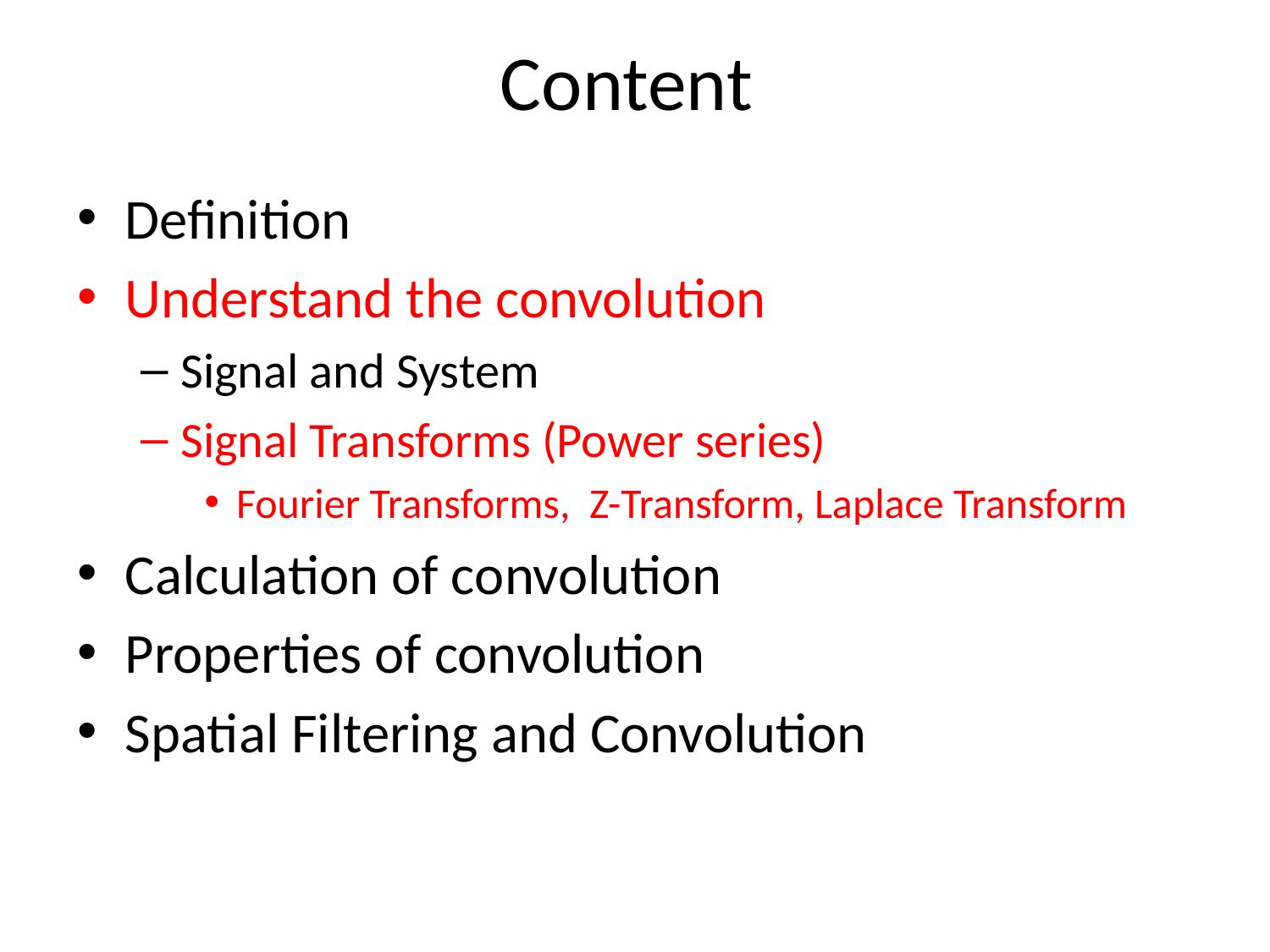

# Content
Definition
Understand the convolution
Signal and System
Signal Transforms (Power series)
Fourier Transforms,  Z-Transform, Laplace Transform
Calculation of convolution
Properties of convolution
Spatial Filtering and Convolution